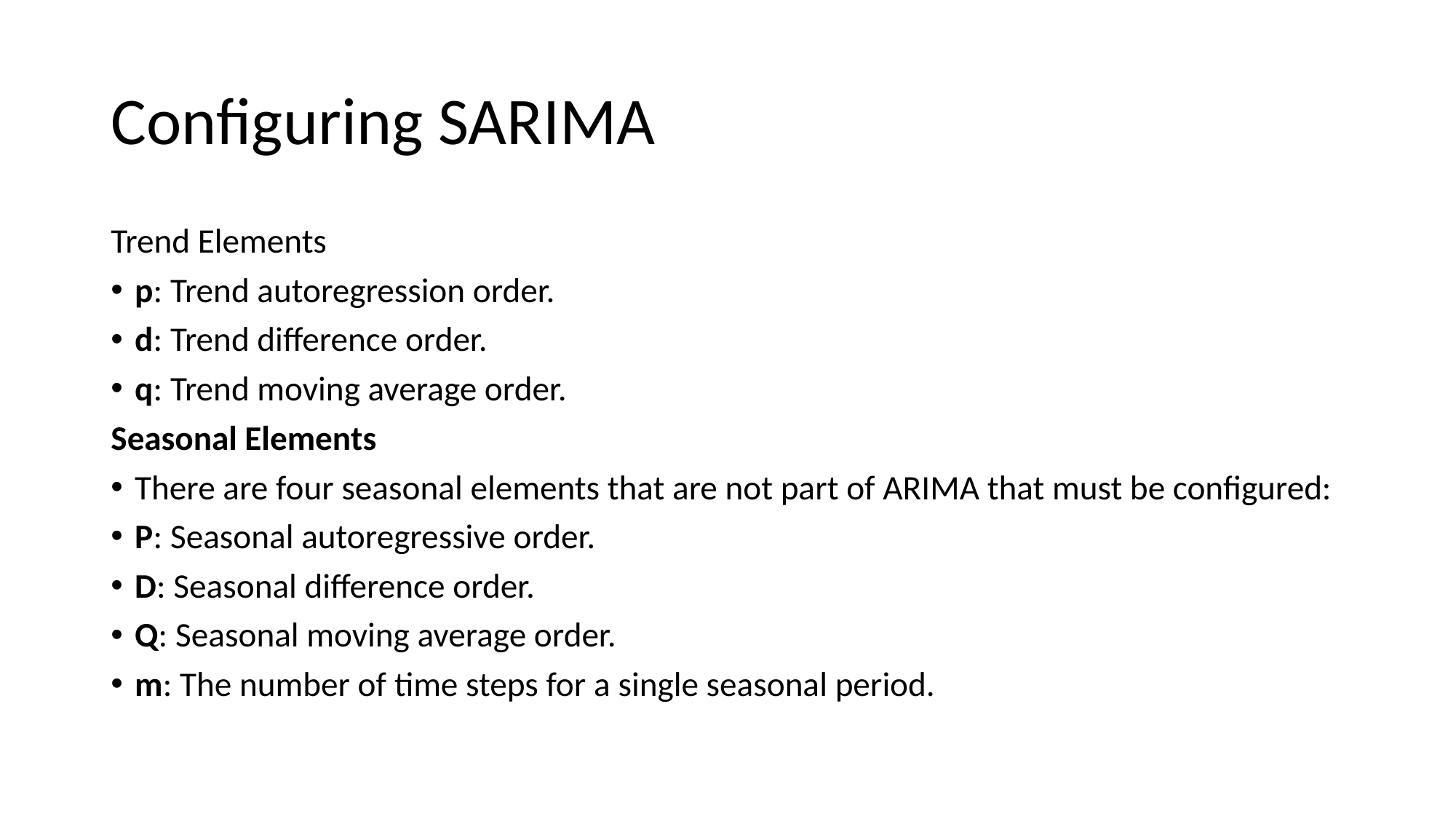

# Configuring SARIMA
Trend Elements
p: Trend autoregression order.
d: Trend difference order.
q: Trend moving average order.
Seasonal Elements
There are four seasonal elements that are not part of ARIMA that must be configured:
P: Seasonal autoregressive order.
D: Seasonal difference order.
Q: Seasonal moving average order.
m: The number of time steps for a single seasonal period.